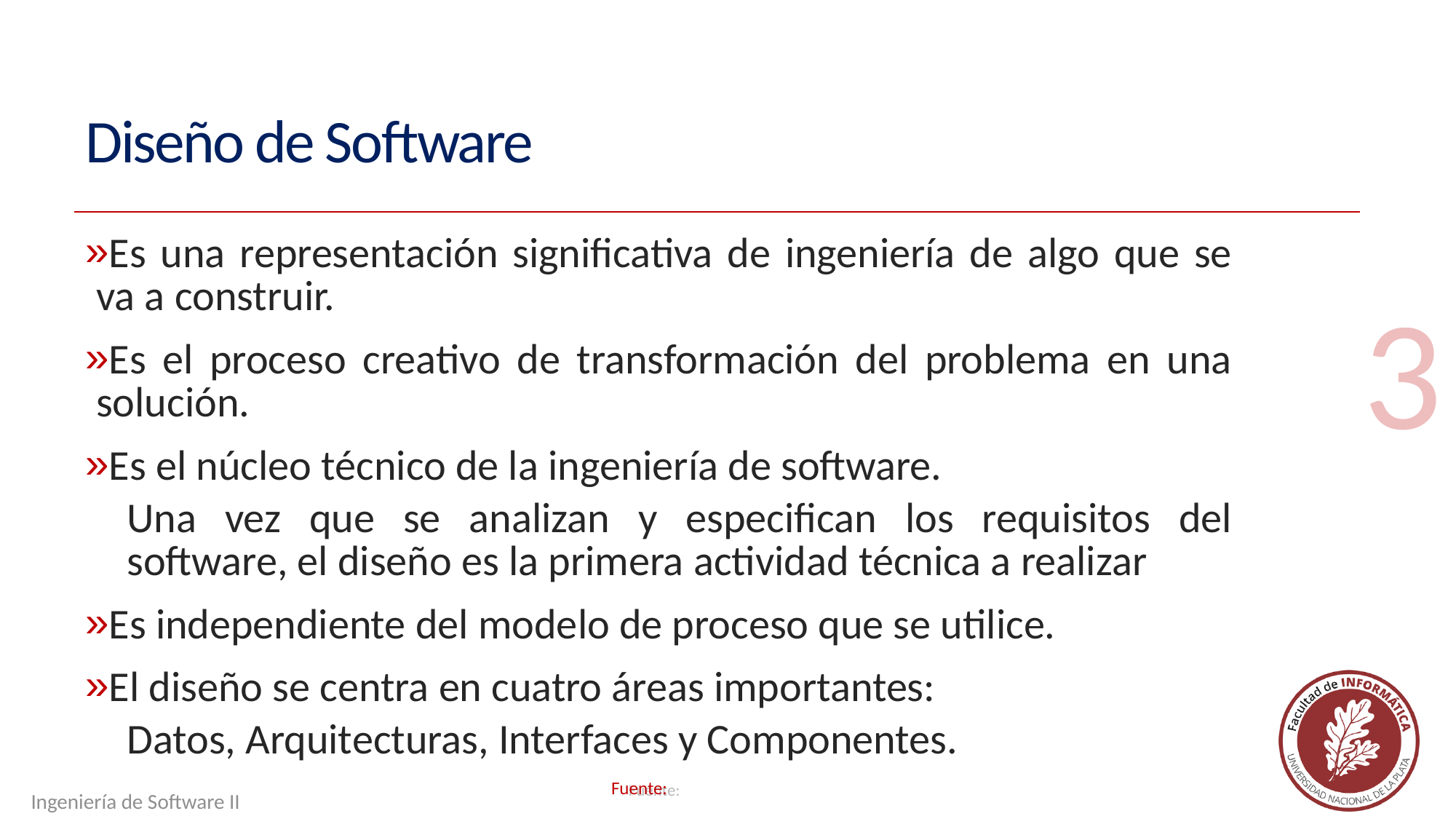

# Diseño de Software
Es una representación significativa de ingeniería de algo que se va a construir.
Es el proceso creativo de transformación del problema en una solución.
Es el núcleo técnico de la ingeniería de software.
Una vez que se analizan y especifican los requisitos del software, el diseño es la primera actividad técnica a realizar
Es independiente del modelo de proceso que se utilice.
El diseño se centra en cuatro áreas importantes:
Datos, Arquitecturas, Interfaces y Componentes.
3

Ingeniería de Software II